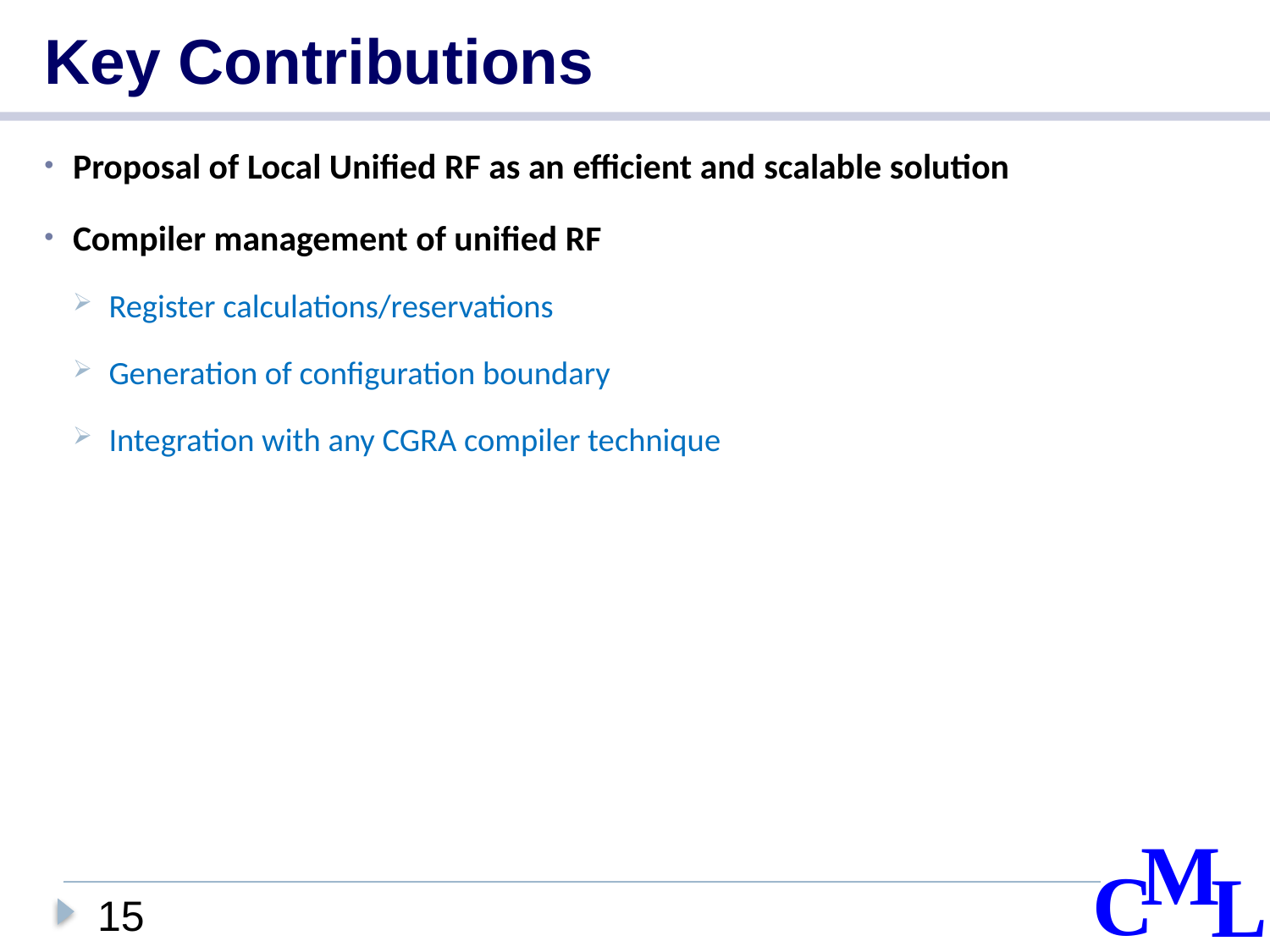

# Key Contributions
Proposal of Local Unified RF as an efficient and scalable solution
Compiler management of unified RF
 Register calculations/reservations
 Generation of configuration boundary
 Integration with any CGRA compiler technique
15